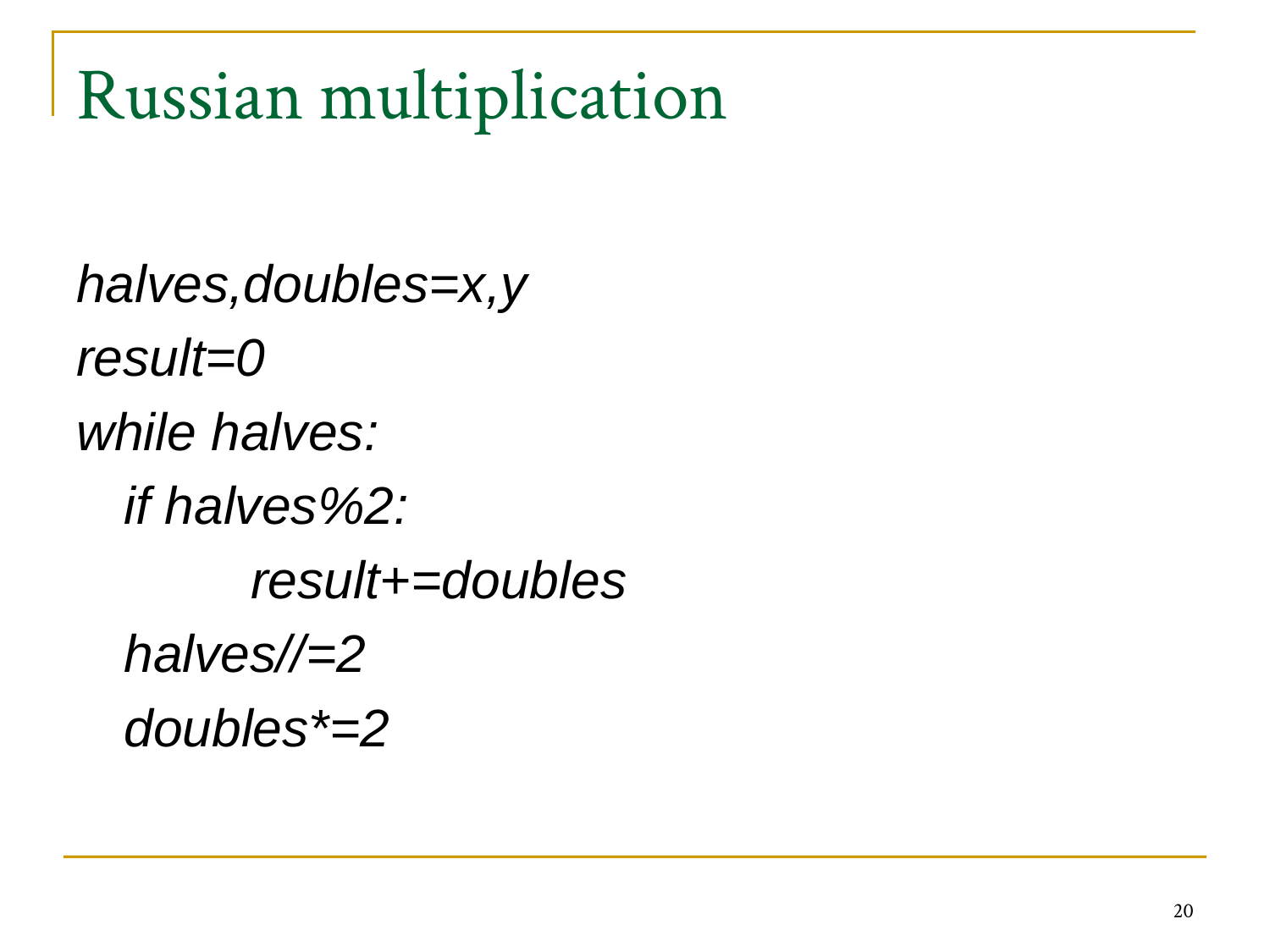

# Russian multiplication

halves,doubles=x,y
result=0
while halves:
	if halves%2:
		result+=doubles
	halves//=2
	doubles*=2

20